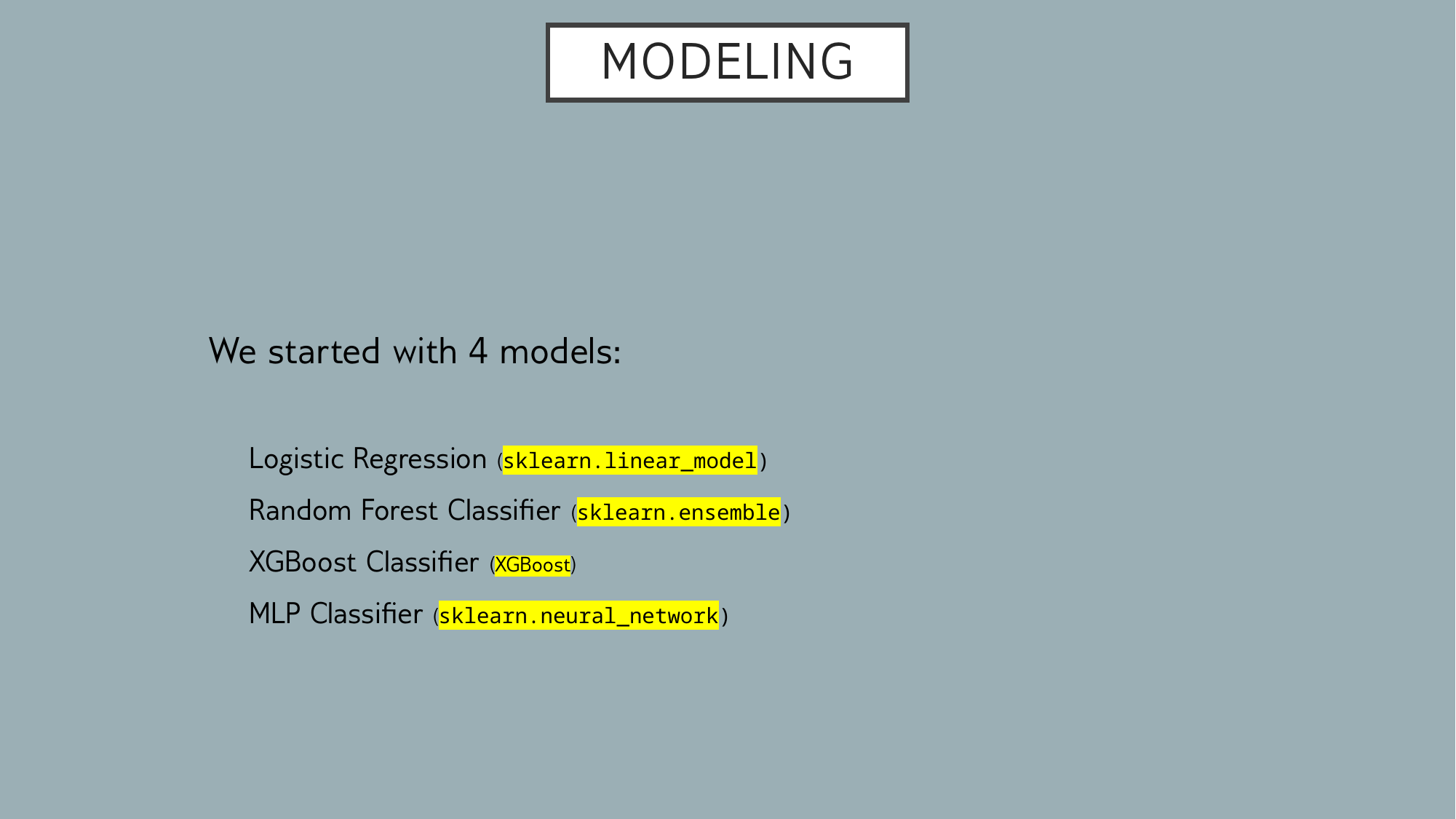

modeling
We started with 4 models:

Logistic Regression (sklearn.linear_model)
Random Forest Classifier (sklearn.ensemble)
XGBoost Classifier (XGBoost)
MLP Classifier (sklearn.neural_network)